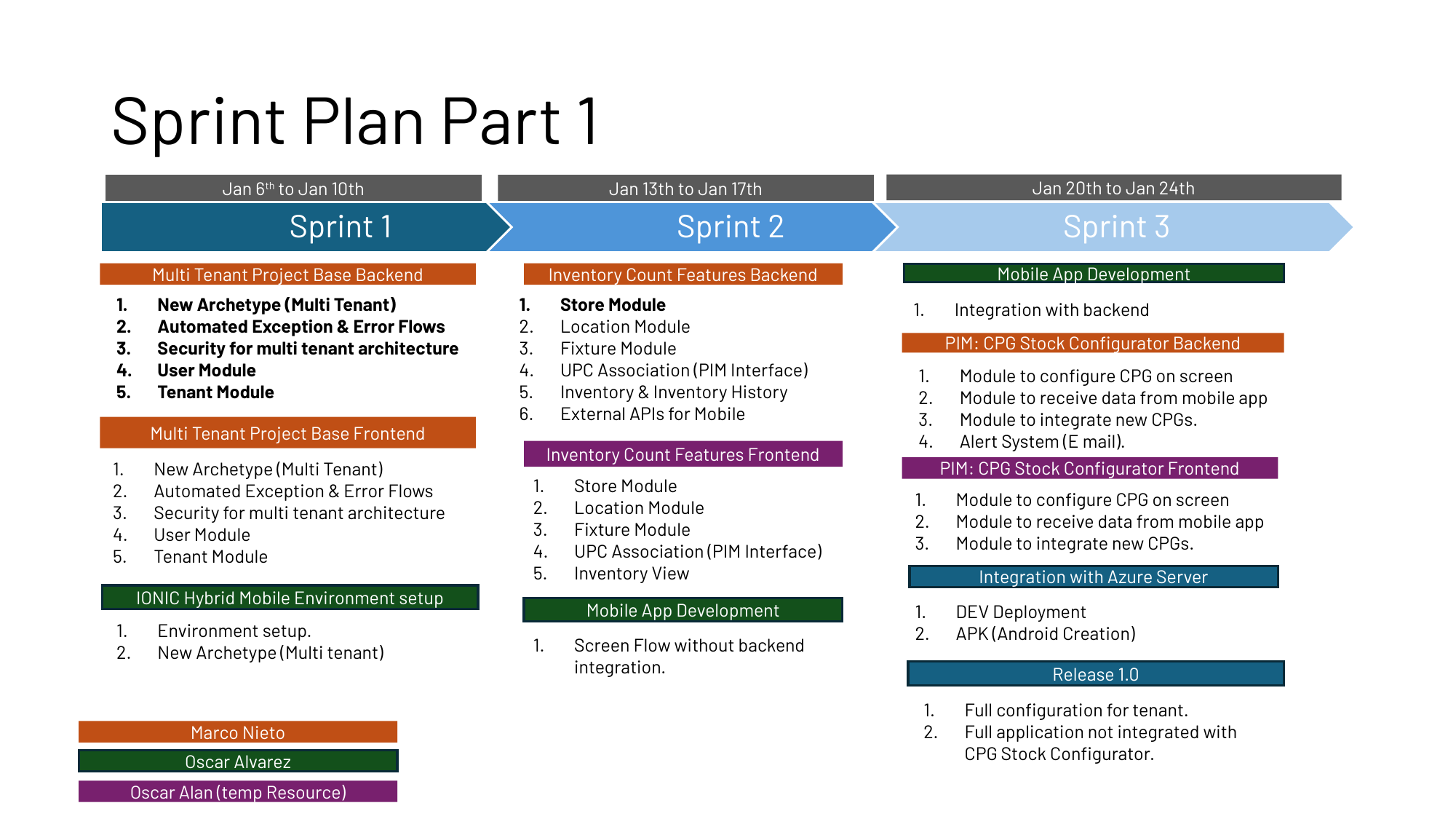

# Sprint Plan Part 1
Jan 20th to Jan 24th
Jan 6th to Jan 10th
Jan 13th to Jan 17th
Sprint 1
Sprint 2
Sprint 3
Multi Tenant Project Base Backend
Inventory Count Features Backend
Mobile App Development
New Archetype (Multi Tenant)
Automated Exception & Error Flows
Security for multi tenant architecture
User Module
Tenant Module
Store Module
Location Module
Fixture Module
UPC Association (PIM Interface)
Inventory & Inventory History
External APIs for Mobile
Integration with backend
PIM: CPG Stock Configurator Backend
Module to configure CPG on screen
Module to receive data from mobile app
Module to integrate new CPGs.
Alert System (E mail).
Multi Tenant Project Base Frontend
Inventory Count Features Frontend
New Archetype (Multi Tenant)
Automated Exception & Error Flows
Security for multi tenant architecture
User Module
Tenant Module
PIM: CPG Stock Configurator Frontend
Store Module
Location Module
Fixture Module
UPC Association (PIM Interface)
Inventory View
Module to configure CPG on screen
Module to receive data from mobile app
Module to integrate new CPGs.
Integration with Azure Server
IONIC Hybrid Mobile Environment setup
DEV Deployment
APK (Android Creation)
Mobile App Development
Environment setup.
New Archetype (Multi tenant)
Screen Flow without backend integration.
Release 1.0
Full configuration for tenant.
Full application not integrated with CPG Stock Configurator.
Marco Nieto
Oscar Alvarez
Oscar Alan (temp Resource)